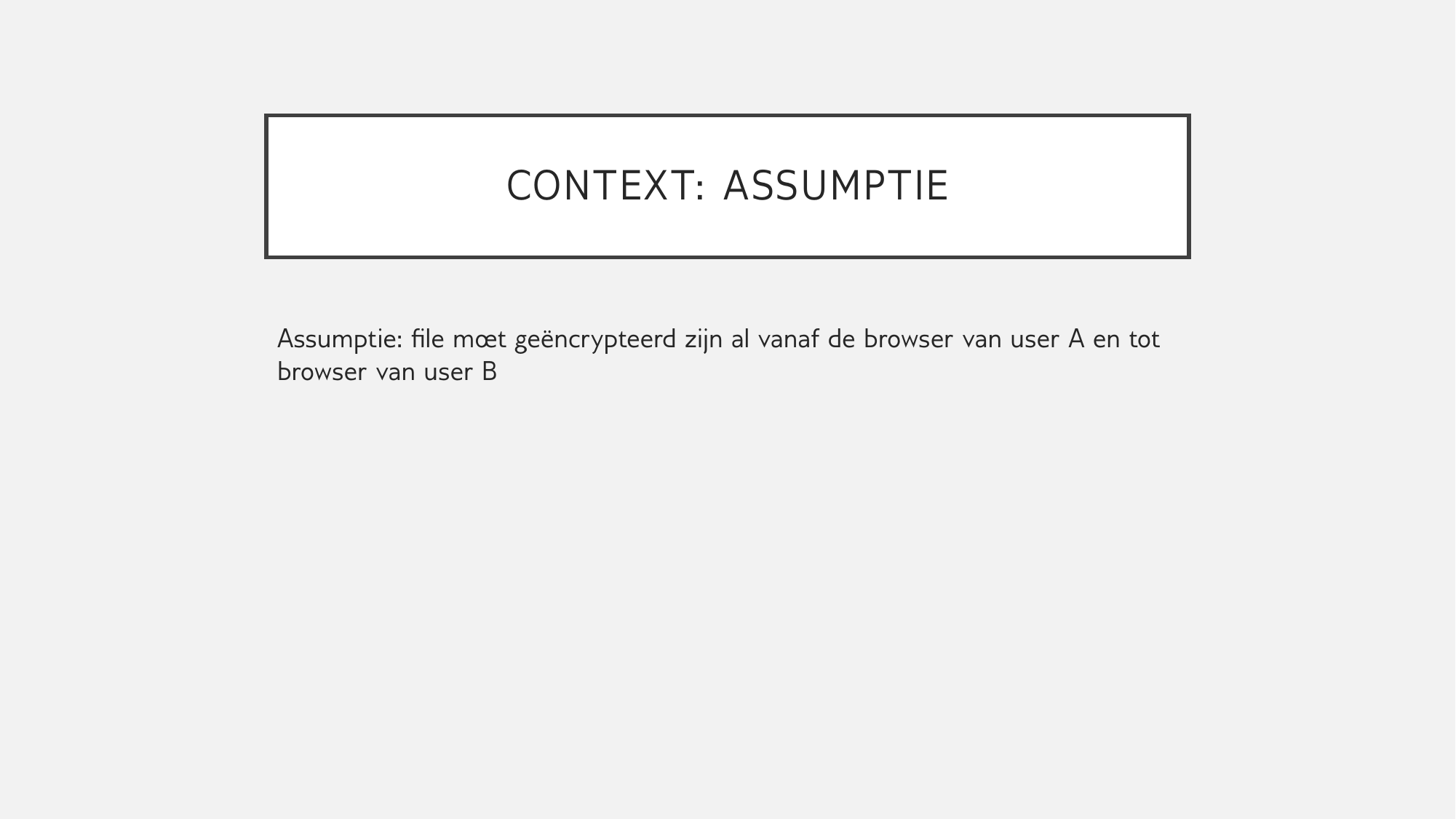

# Context: assumptie
Assumptie: file moet geëncrypteerd zijn al vanaf de browser van user A en tot browser van user B